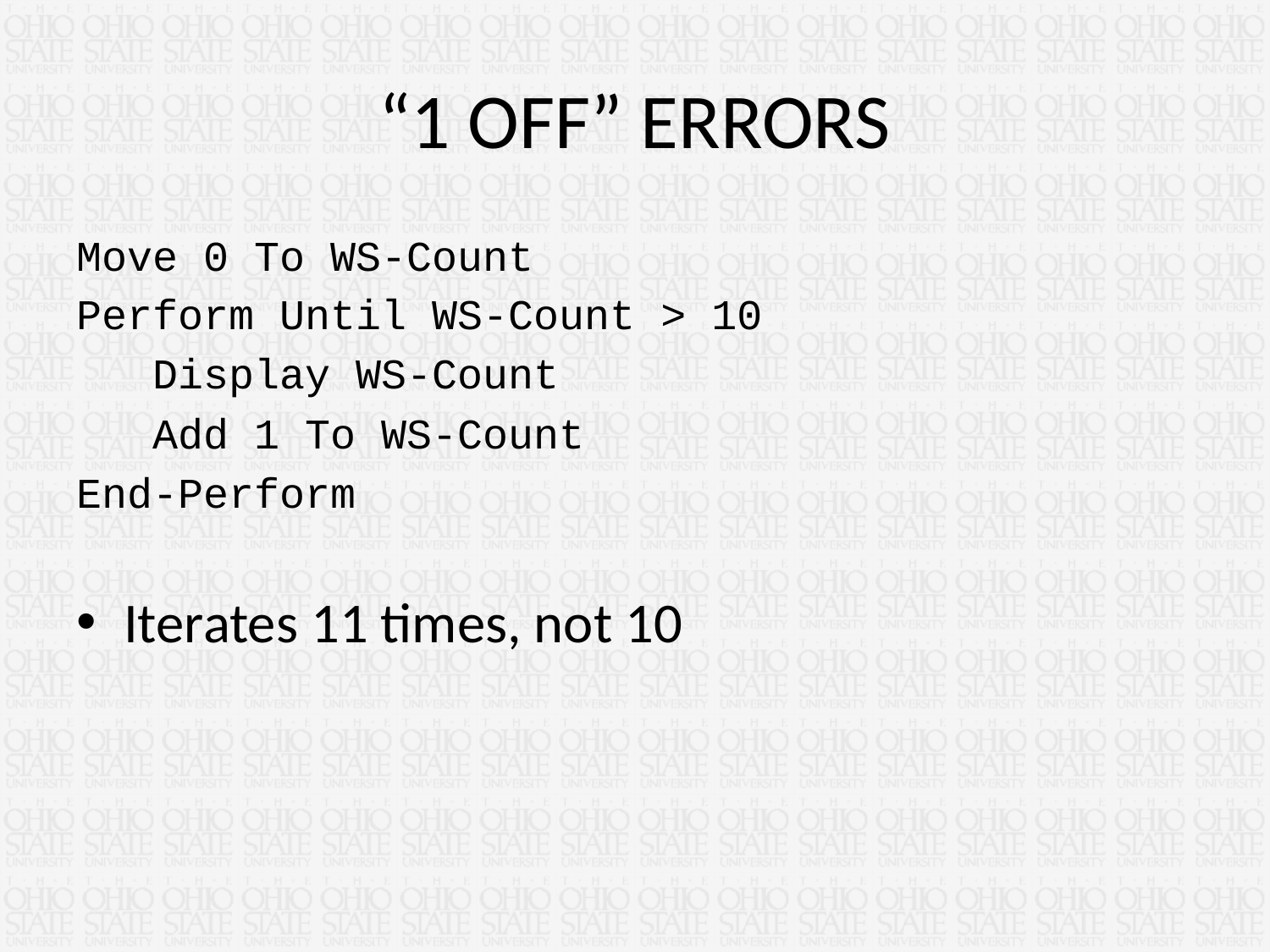

# “1 OFF” ERRORS
Move 0 To WS-Count
Perform Until WS-Count > 10
   Display WS-Count
   Add 1 To WS-Count
End-Perform

Iterates 11 times, not 10